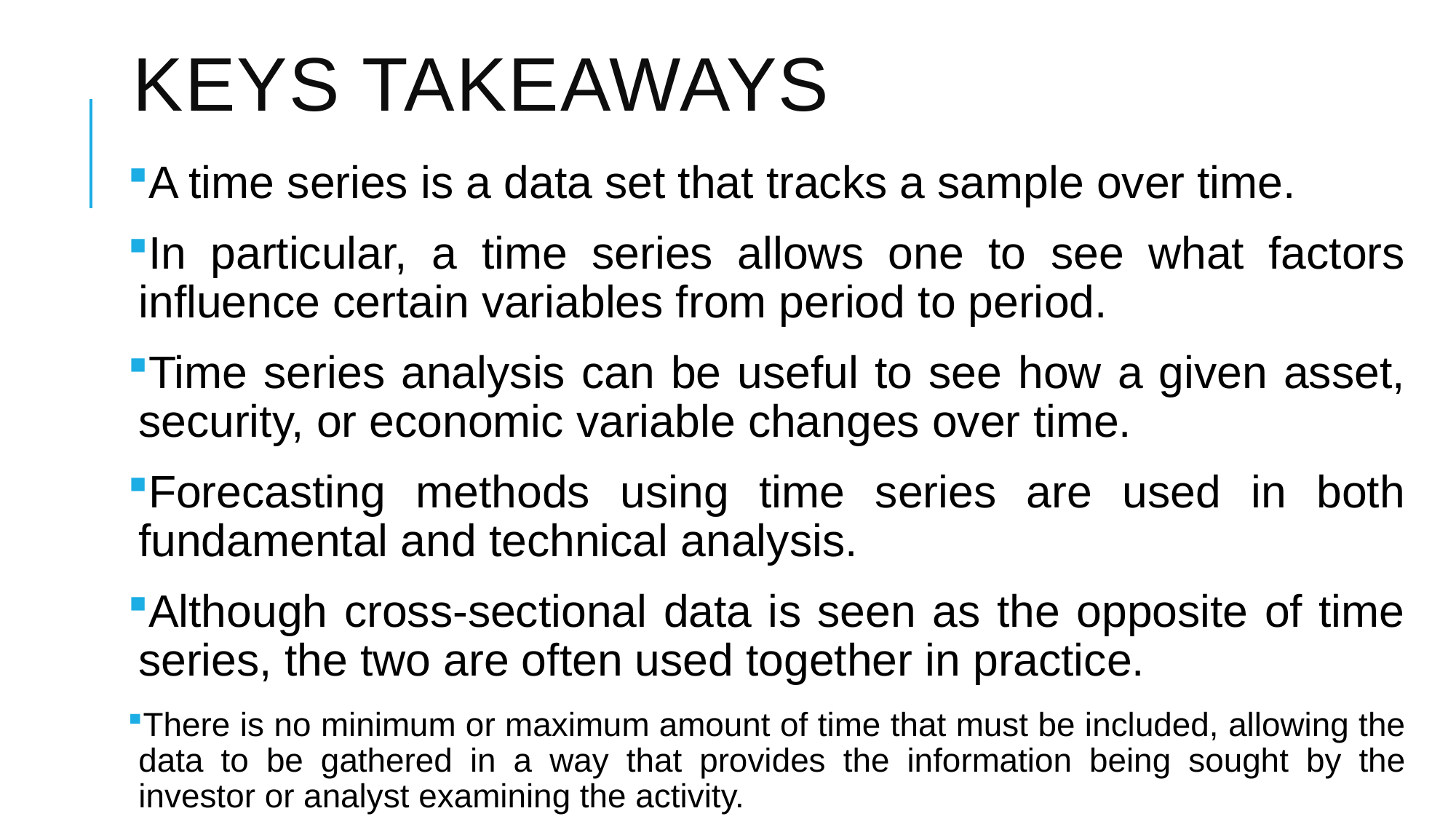

# Keys Takeaways
A time series is a data set that tracks a sample over time.
In particular, a time series allows one to see what factors influence certain variables from period to period.
Time series analysis can be useful to see how a given asset, security, or economic variable changes over time.
Forecasting methods using time series are used in both fundamental and technical analysis.
Although cross-sectional data is seen as the opposite of time series, the two are often used together in practice.
There is no minimum or maximum amount of time that must be included, allowing the data to be gathered in a way that provides the information being sought by the investor or analyst examining the activity.